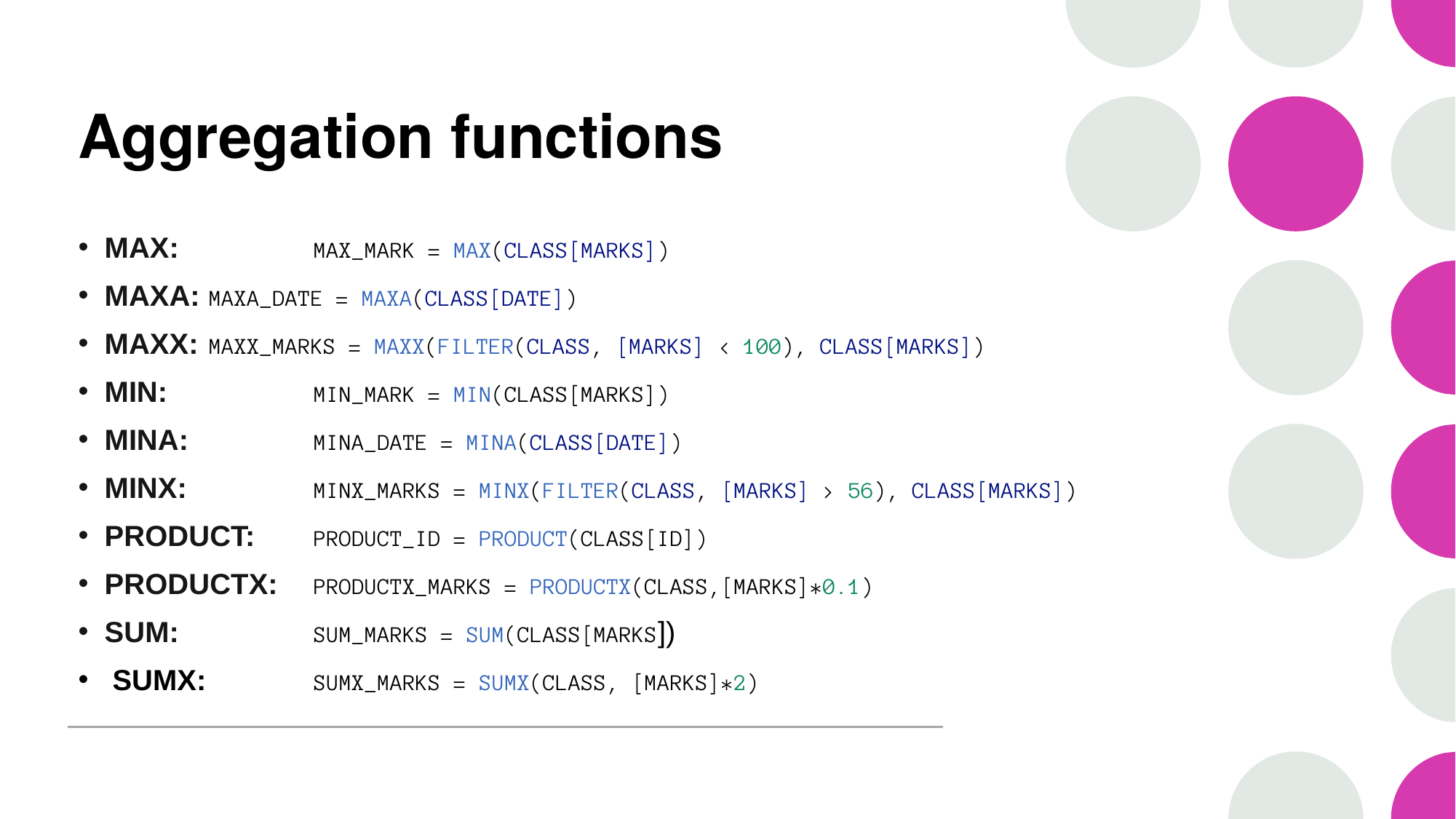

# Aggregation functions
MAX:		MAX_MARK = MAX(CLASS[MARKS])
MAXA:	MAXA_DATE = MAXA(CLASS[DATE])
MAXX:	MAXX_MARKS = MAXX(FILTER(CLASS, [MARKS] < 100), CLASS[MARKS])
MIN:		MIN_MARK = MIN(CLASS[MARKS])
MINA:	 	MINA_DATE = MINA(CLASS[DATE])
MINX:		MINX_MARKS = MINX(FILTER(CLASS, [MARKS] > 56), CLASS[MARKS])
PRODUCT:	PRODUCT_ID = PRODUCT(CLASS[ID])
PRODUCTX: 	PRODUCTX_MARKS = PRODUCTX(CLASS,[MARKS]*0.1)
SUM: 		SUM_MARKS = SUM(CLASS[MARKS])
 SUMX: 	SUMX_MARKS = SUMX(CLASS, [MARKS]*2)